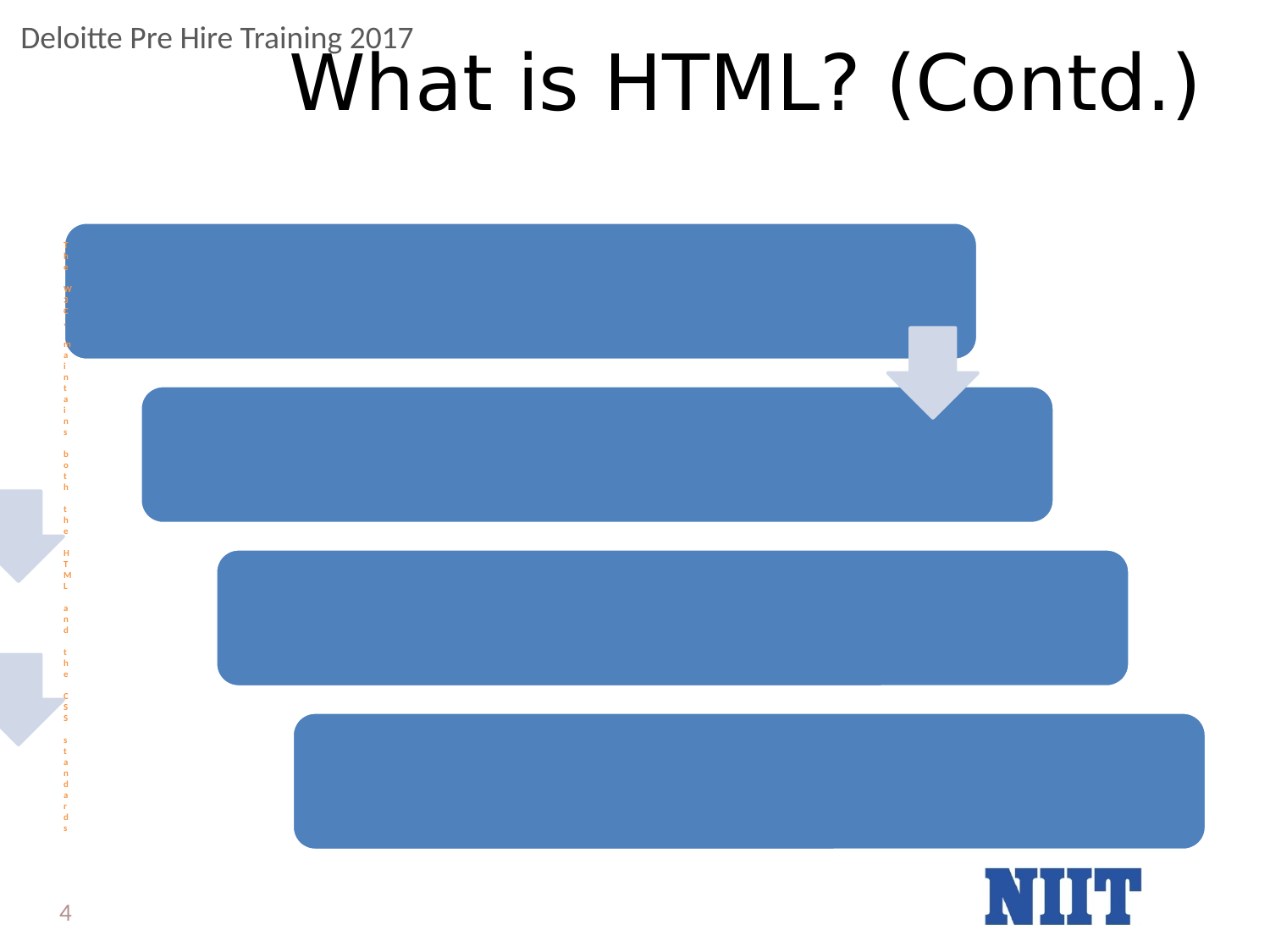

# What is HTML? (Contd.)
The W3C, maintains both the HTML and the CSS standards
4